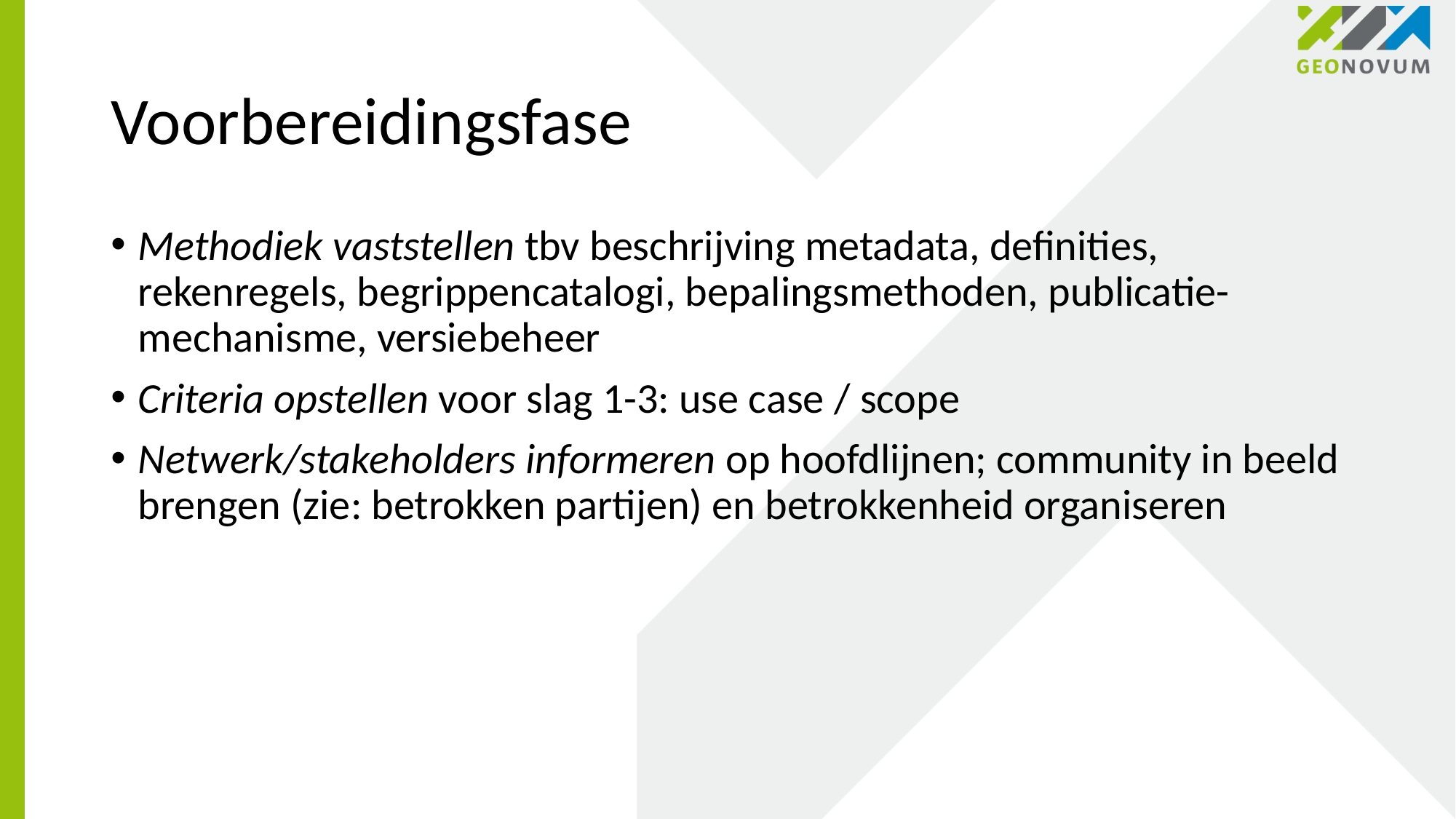

# Voorbereidingsfase
Methodiek vaststellen tbv beschrijving metadata, definities, rekenregels, begrippencatalogi, bepalingsmethoden, publicatie-mechanisme, versiebeheer
Criteria opstellen voor slag 1-3: use case / scope
Netwerk/stakeholders informeren op hoofdlijnen; community in beeld brengen (zie: betrokken partijen) en betrokkenheid organiseren